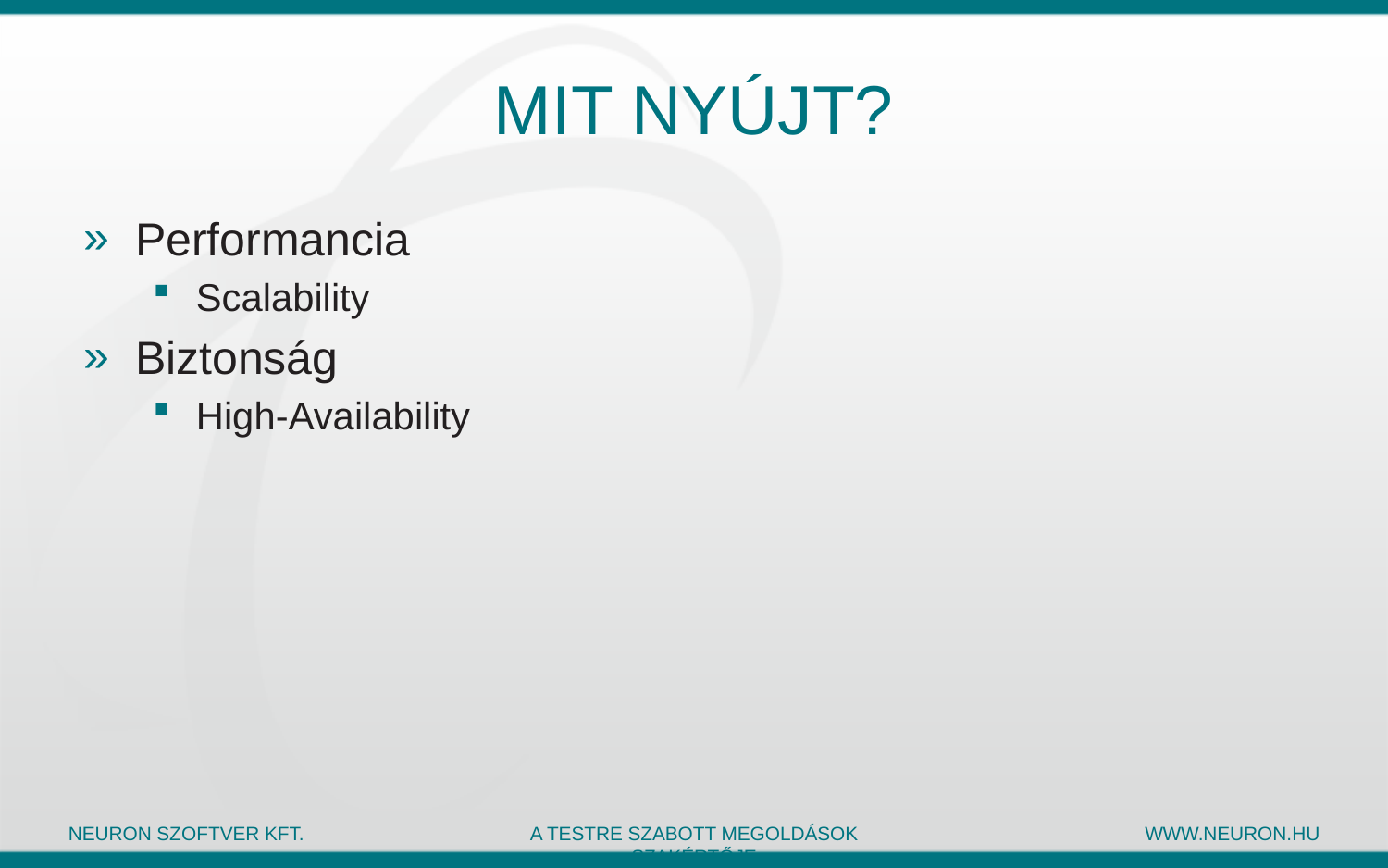

# Mit nyújt?
Performancia
Scalability
Biztonság
High-Availability